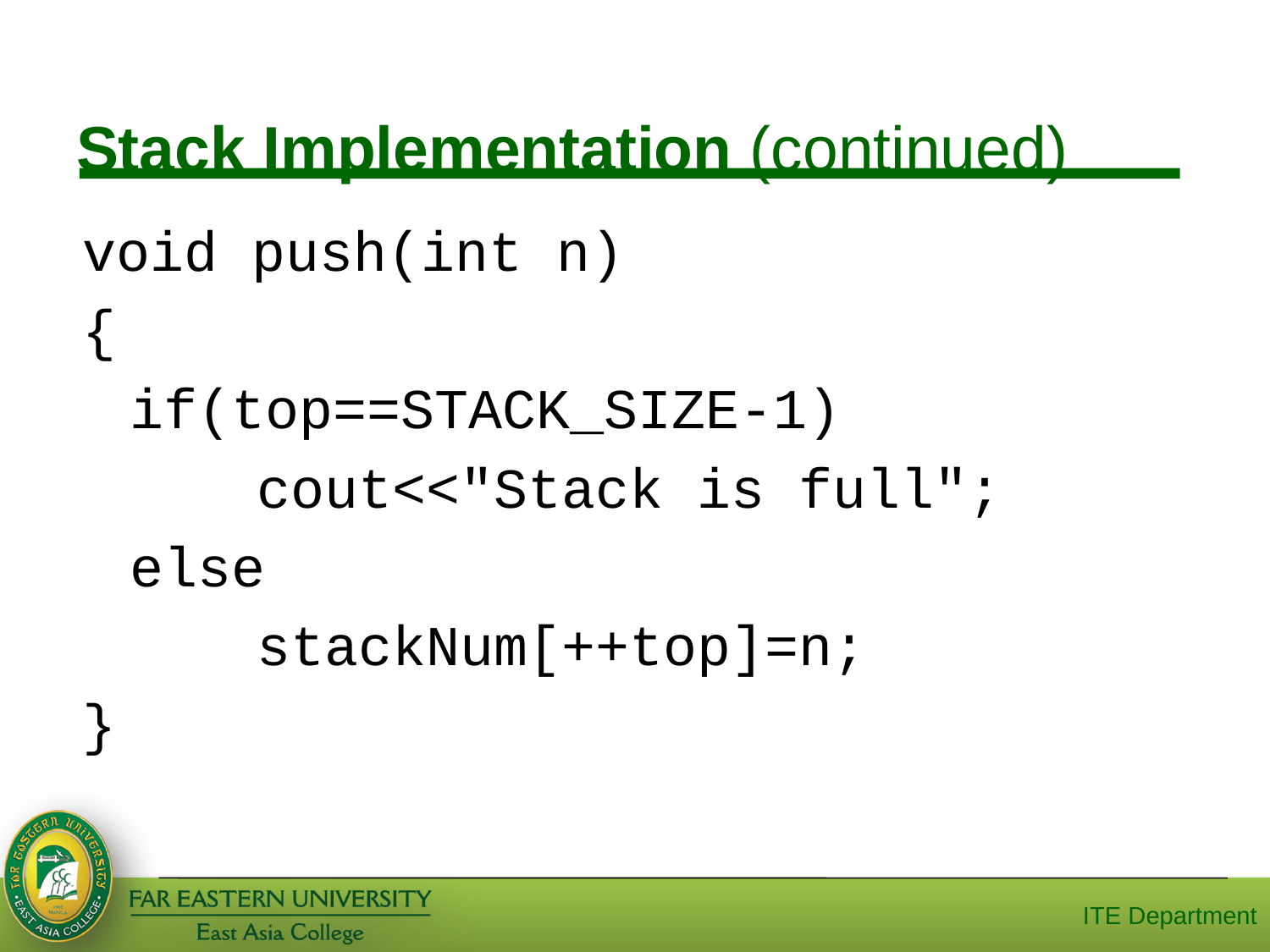

# Stack Implementation (continued)
void push(int n)
{
	if(top==STACK_SIZE-1)
		cout<<"Stack is full";
	else
		stackNum[++top]=n;
}